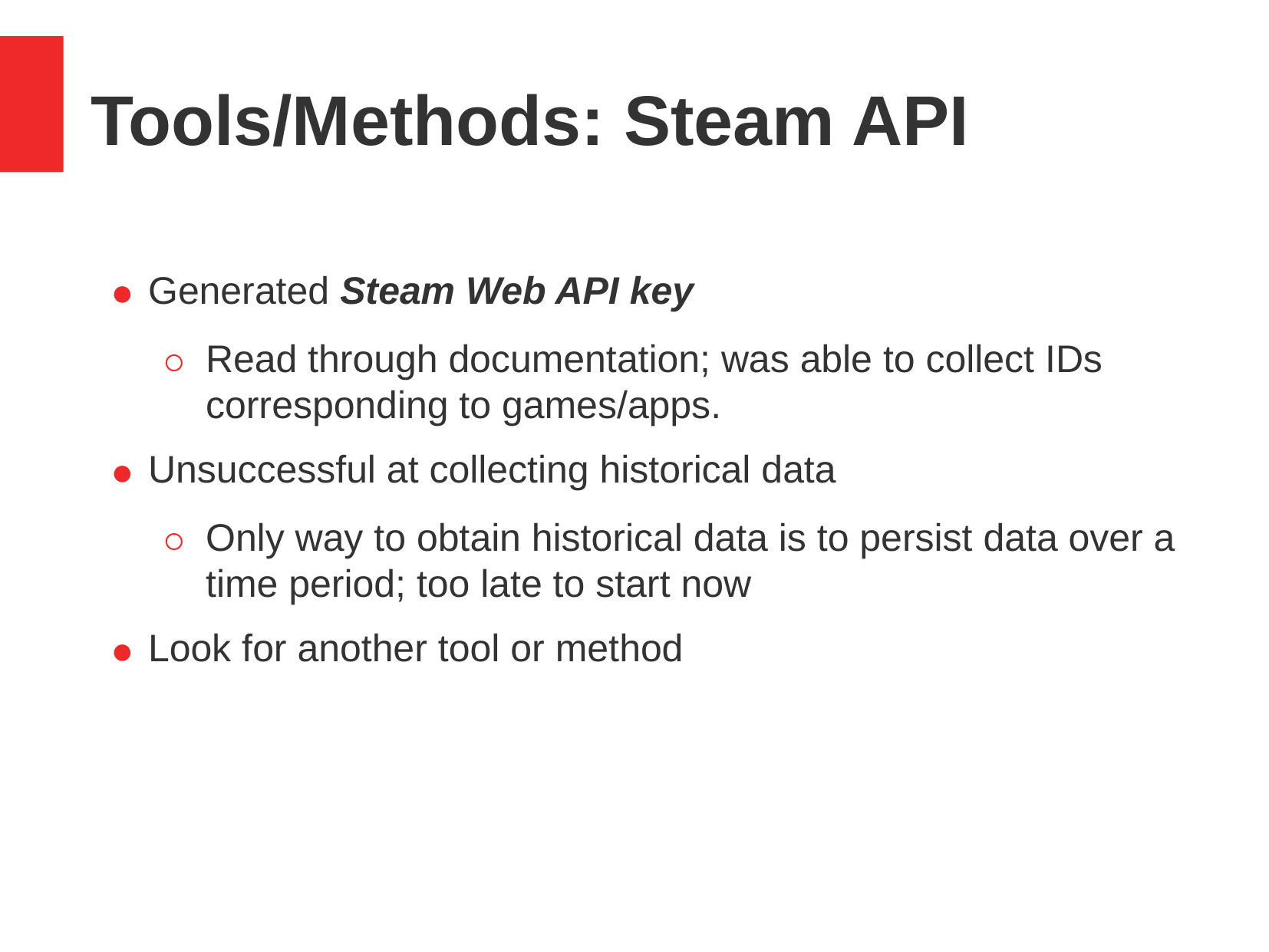

Tools/Methods: Steam API
Generated Steam Web API key
Read through documentation; was able to collect IDs corresponding to games/apps.
Unsuccessful at collecting historical data
Only way to obtain historical data is to persist data over a time period; too late to start now
Look for another tool or method